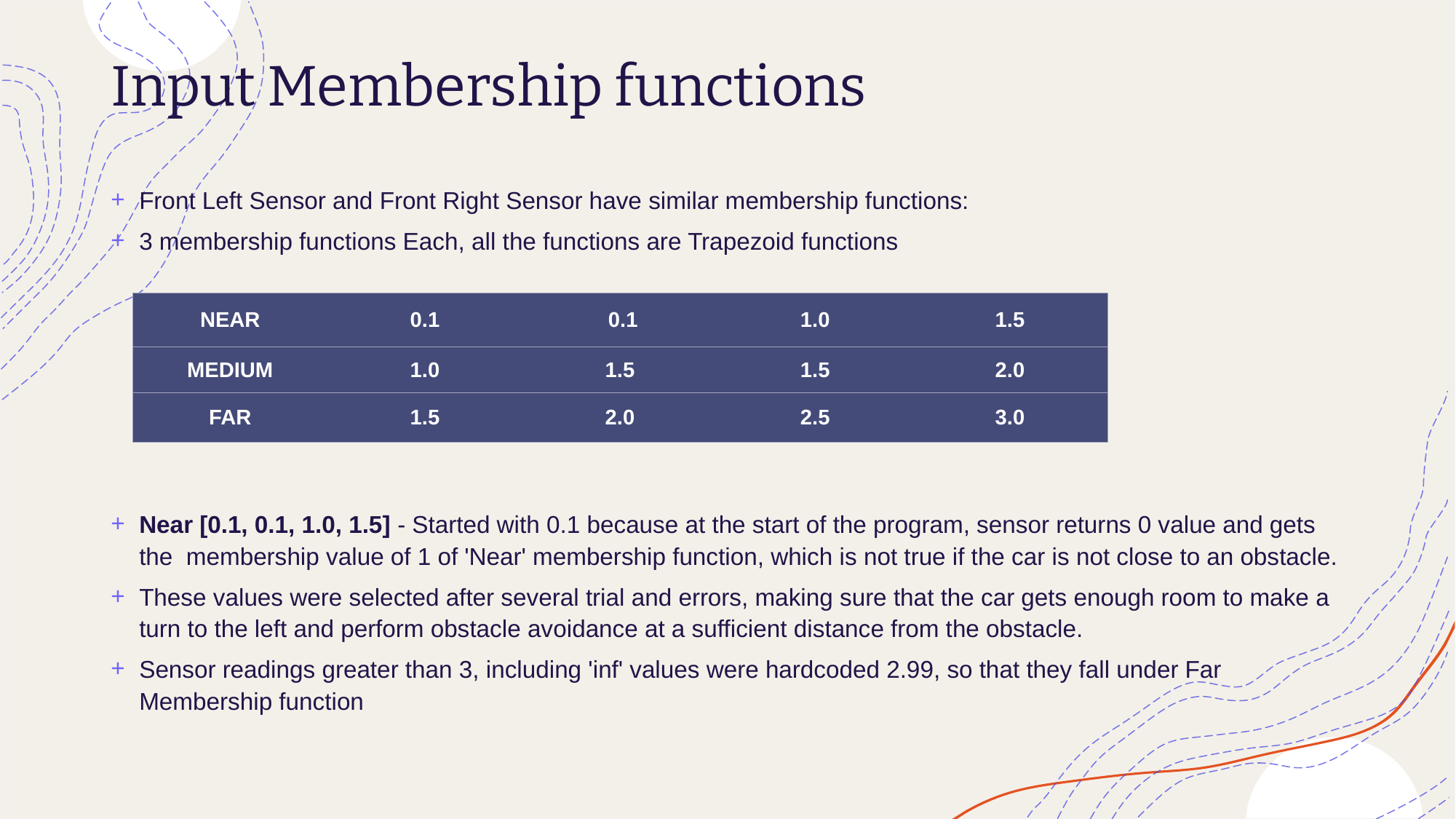

# Input Membership functions

Front Left Sensor and Front Right Sensor have similar membership functions:
3 membership functions Each, all the functions are Trapezoid functions

Near [0.1, 0.1, 1.0, 1.5] - Started with 0.1 because at the start of the program, sensor returns 0 value and gets the  membership value of 1 of 'Near' membership function, which is not true if the car is not close to an obstacle.
These values were selected after several trial and errors, making sure that the car gets enough room to make a turn to the left and perform obstacle avoidance at a sufficient distance from the obstacle.
Sensor readings greater than 3, including 'inf' values were hardcoded 2.99, so that they fall under Far Membership function
| NEAR | 0.1 | 0.1 | 1.0 | 1.5 |
| --- | --- | --- | --- | --- |
| MEDIUM | 1.0 | 1.5 | 1.5 | 2.0 |
| FAR | 1.5 | 2.0 | 2.5 | 3.0 |